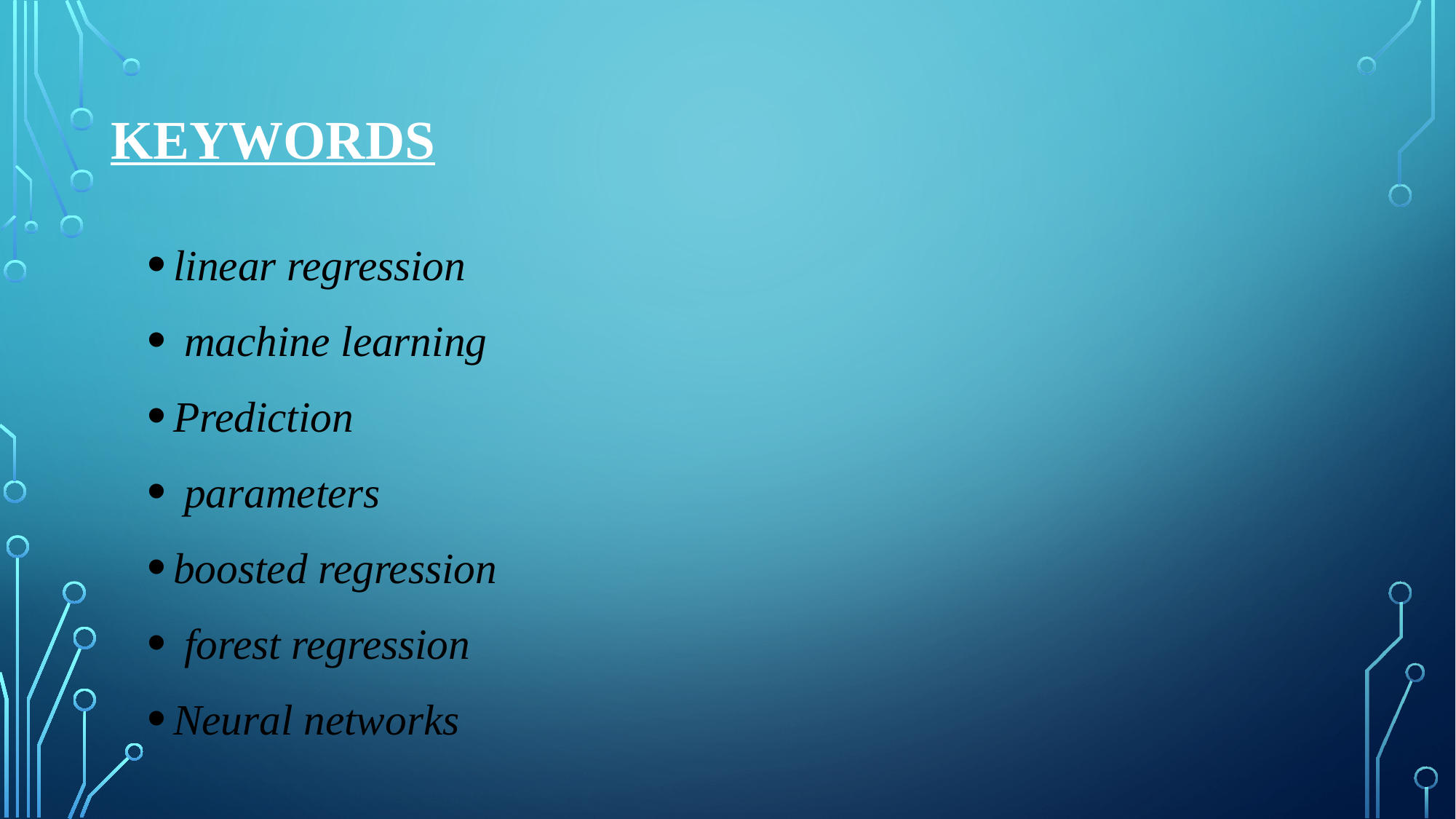

# Keywords
linear regression
 machine learning
Prediction
 parameters
boosted regression
 forest regression
Neural networks